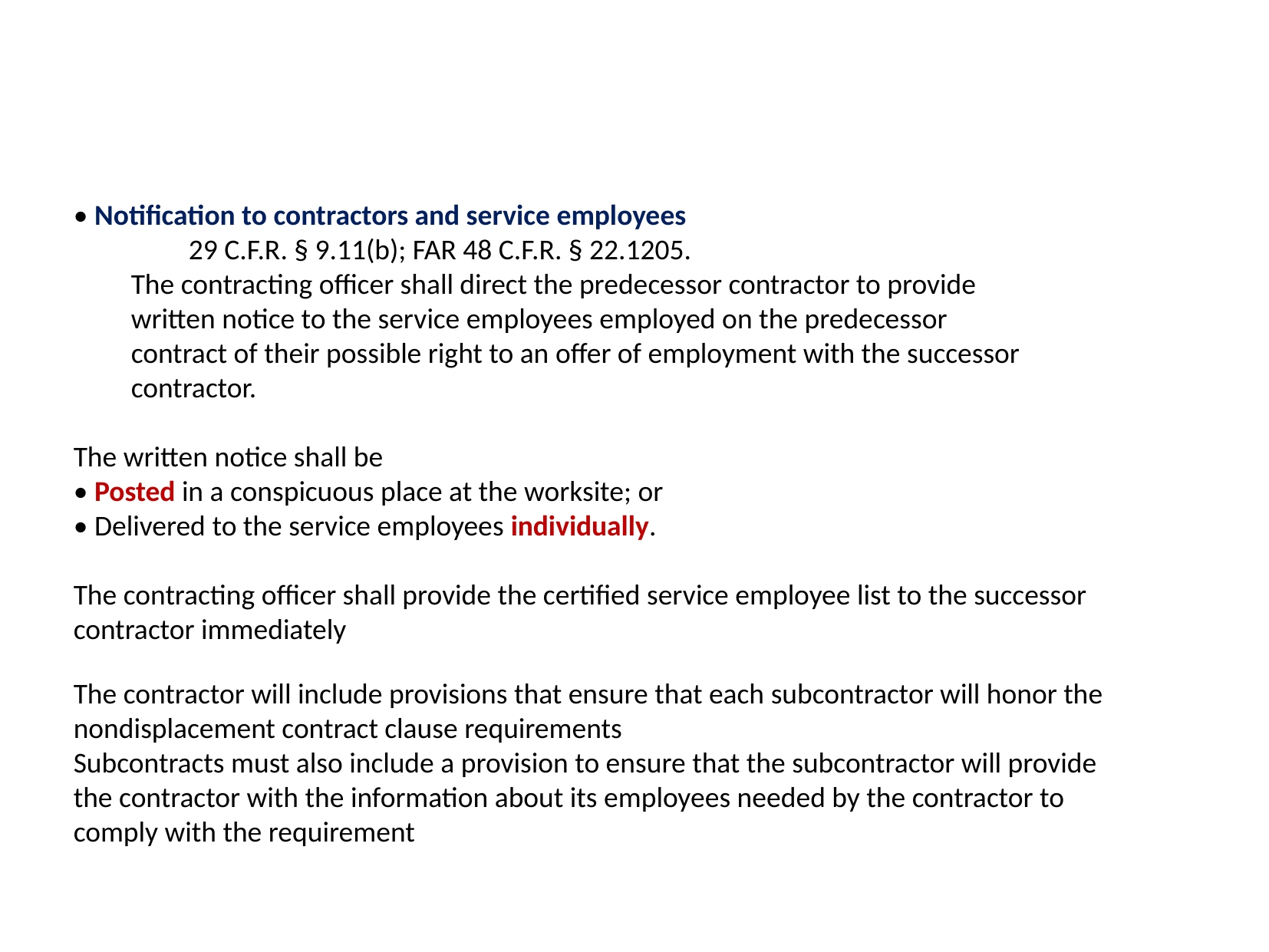

• Notification to contractors and service employees
	29 C.F.R. § 9.11(b); FAR 48 C.F.R. § 22.1205.
The contracting officer shall direct the predecessor contractor to provide
written notice to the service employees employed on the predecessor
contract of their possible right to an offer of employment with the successor
contractor.

The written notice shall be
• Posted in a conspicuous place at the worksite; or
• Delivered to the service employees individually.

The contracting officer shall provide the certified service employee list to the successor
contractor immediately
The contractor will include provisions that ensure that each subcontractor will honor the nondisplacement contract clause requirements
Subcontracts must also include a provision to ensure that the subcontractor will provide the contractor with the information about its employees needed by the contractor to comply with the requirement